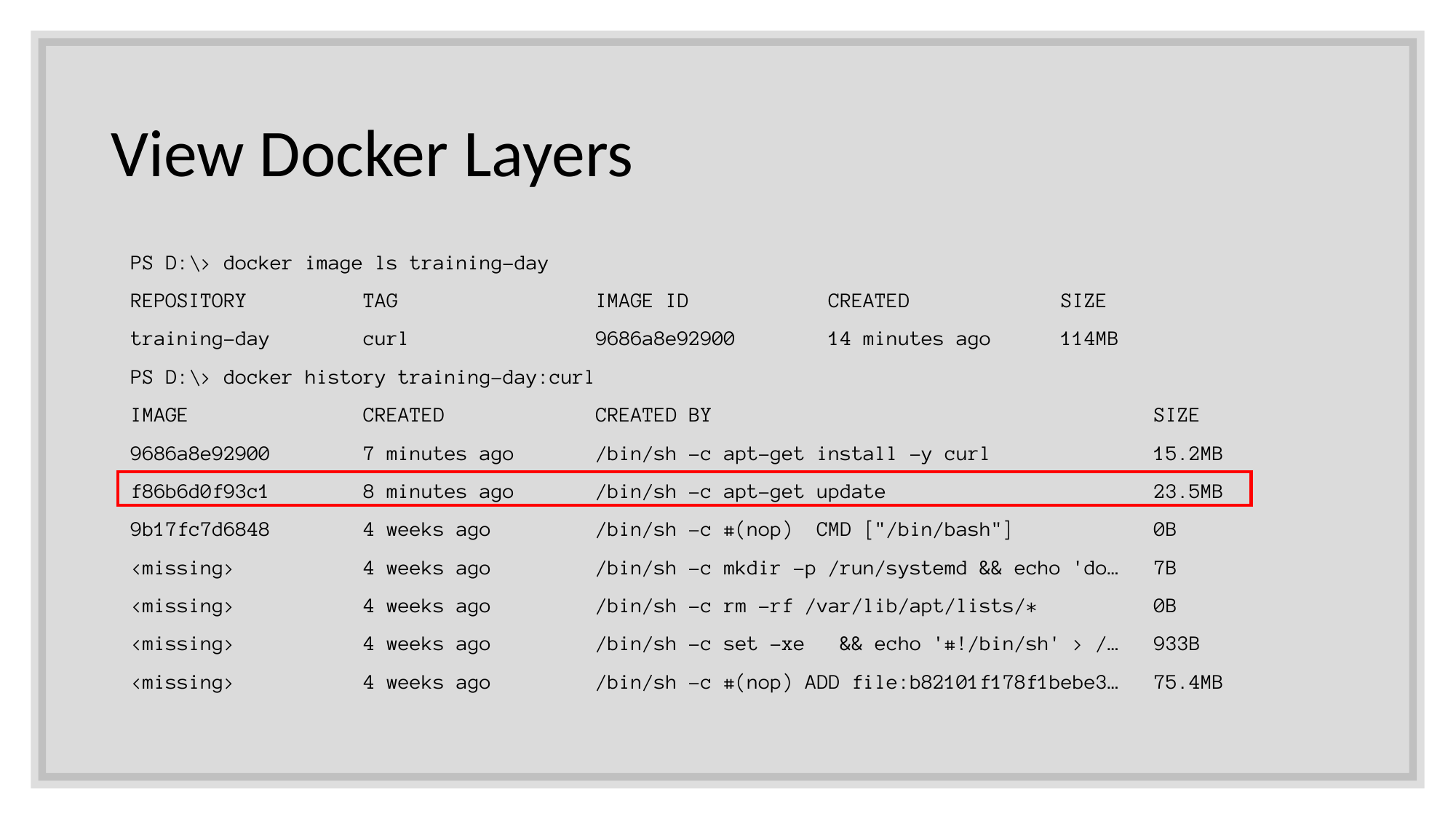

# View Docker Layers
PS D:\> docker image ls training-day
REPOSITORY          TAG                 IMAGE ID            CREATED             SIZE
training-day        curl                9686a8e92900        14 minutes ago      114MB
PS D:\> docker history training-day:curl
IMAGE               CREATED             CREATED BY                                      SIZE
9686a8e92900        7 minutes ago       /bin/sh -c apt-get install -y curl              15.2MB
f86b6d0f93c1        8 minutes ago       /bin/sh -c apt-get update                       23.5MB
9b17fc7d6848        4 weeks ago         /bin/sh -c #(nop)  CMD ["/bin/bash"]            0B
<missing>           4 weeks ago         /bin/sh -c mkdir -p /run/systemd && echo 'do…   7B
<missing>           4 weeks ago         /bin/sh -c rm -rf /var/lib/apt/lists/*          0B
<missing>           4 weeks ago         /bin/sh -c set -xe   && echo '#!/bin/sh' > /…   933B
<missing>           4 weeks ago         /bin/sh -c #(nop) ADD file:b82101f178f1bebe3…   75.4MB